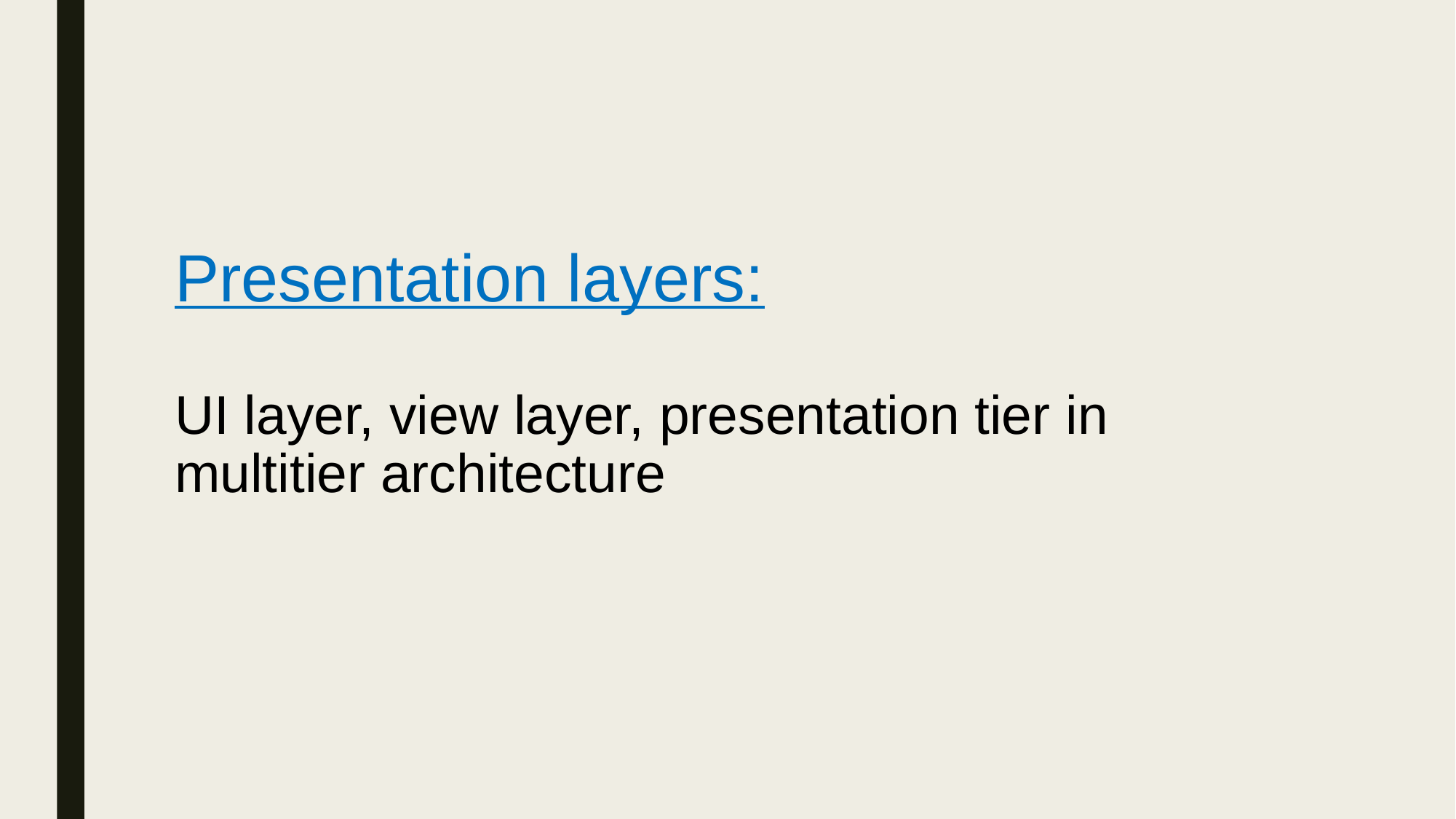

# Presentation layers: UI layer, view layer, presentation tier in multitier architecture